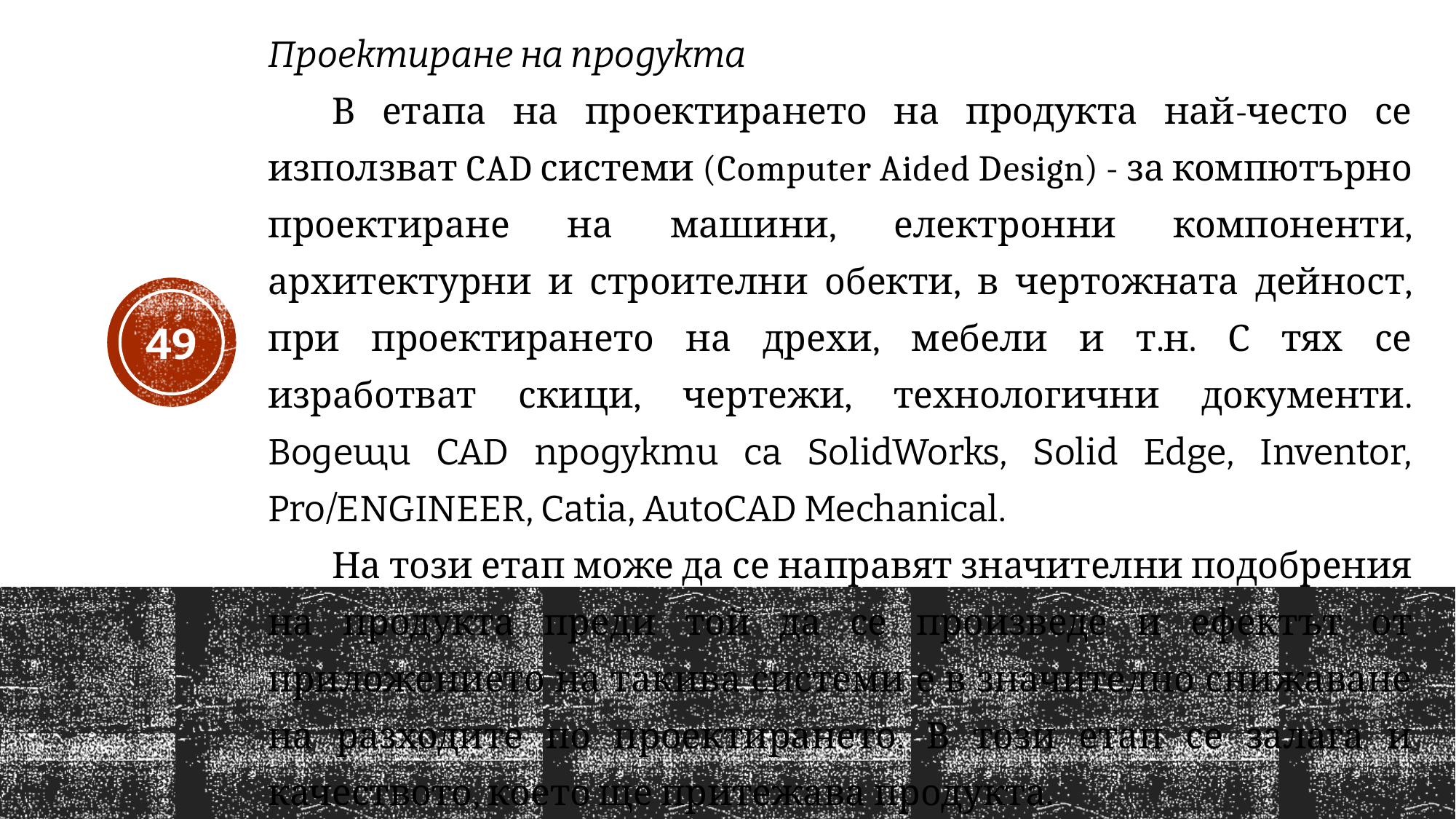

Проектиране на продукта
В етапа на проектирането на продукта най-често се използват CAD системи (Computer Aided Design) - за компютърно проектиране на машини, електронни компоненти, архитектурни и строителни обекти, в чертожната дейност, при проектирането на дрехи, мебели и т.н. С тях се изработват скици, чертежи, технологични документи. Водещи CAD продукти са SolidWorks, Solid Edge, Inventor, Pro/ENGINEER, Catia, AutoCAD Mechanical.
На този етап може да се направят значителни подобрения на продукта преди той да се произведе и ефектът от приложението на такива системи е в значително снижаване на разходите по проектирането. В този етап се залага и качеството, което ще притежава продукта.

49